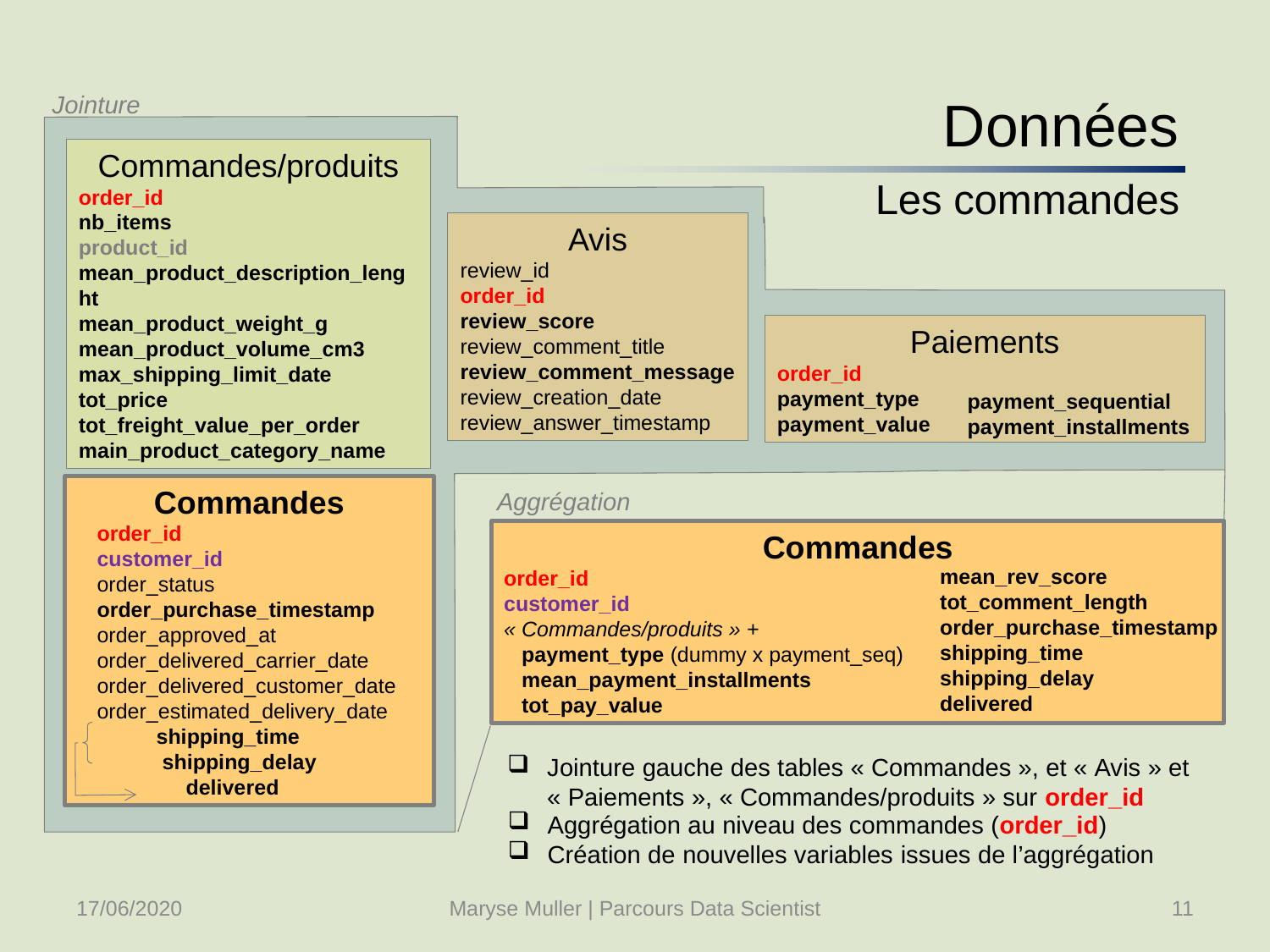

# Données Les commandes
Jointure

Commandes/produits
order_id
nb_items
product_id
mean_product_description_lenght
mean_product_weight_g
mean_product_volume_cm3
max_shipping_limit_date
tot_price
tot_freight_value_per_order
main_product_category_name
Avis
review_id
order_id
review_score
review_comment_title
review_comment_message
review_creation_date
review_answer_timestamp
Paiements
order_id
payment_type
payment_value
payment_sequential
payment_installments
Commandes
order_id
customer_id
order_status
order_purchase_timestamp
order_approved_at
order_delivered_carrier_date
order_delivered_customer_date
order_estimated_delivery_date
          shipping_time
           shipping_delay
               delivered

Jointure gauche des tables « Commandes », et « Avis » et « Paiements », « Commandes/produits » sur order_id

Aggrégation
Commandes
order_id
customer_id
« Commandes/produits » +
   payment_type (dummy x payment_seq)
   mean_payment_installments
   tot_pay_value
mean_rev_score
tot_comment_length
order_purchase_timestamp
shipping_time
shipping_delay
delivered
Aggrégation au niveau des commandes (order_id)
Création de nouvelles variables issues de l’aggrégation
17/06/2020
Maryse Muller | Parcours Data Scientist
11